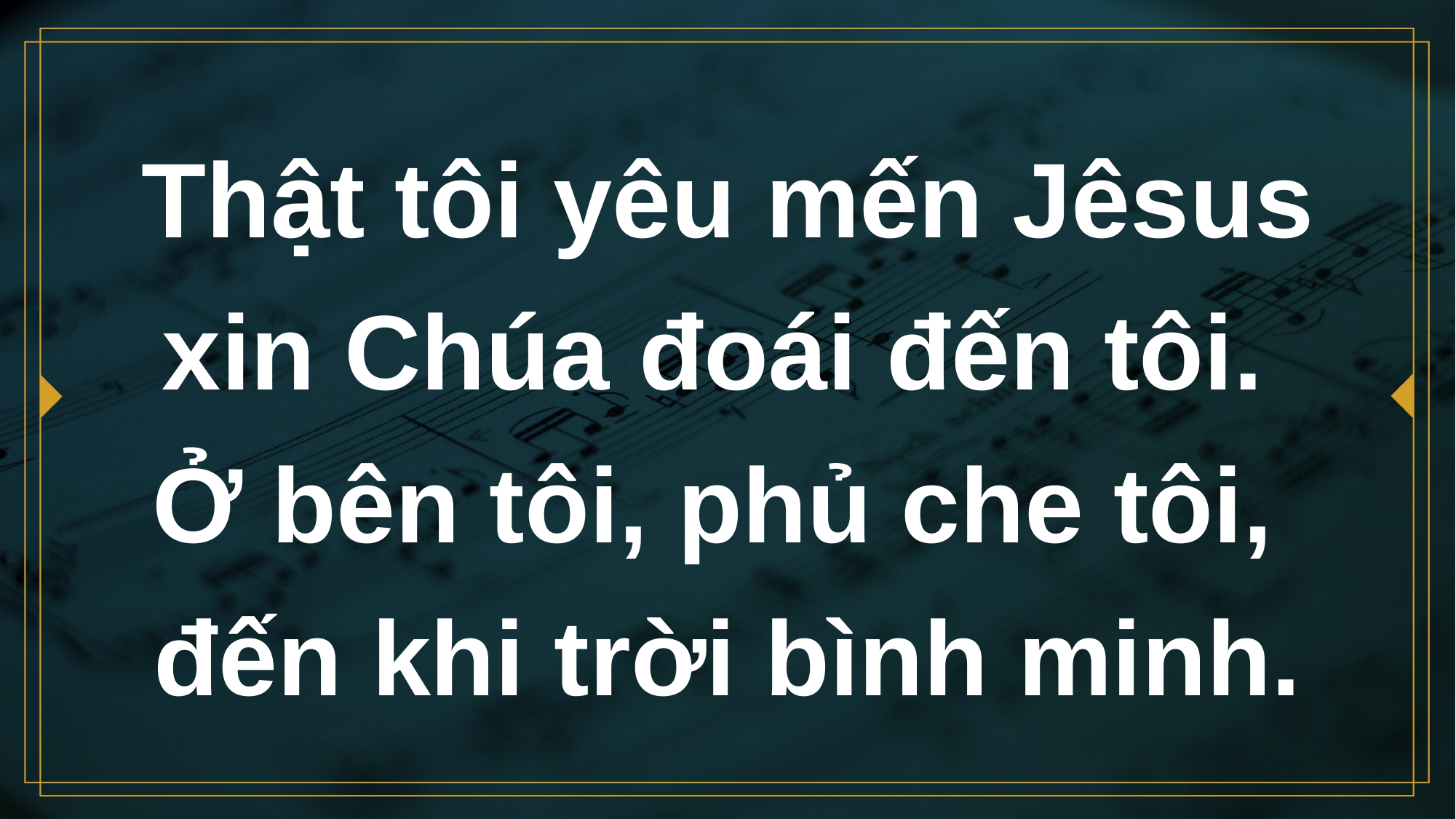

# Thật tôi yêu mến Jêsus xin Chúa đoái đến tôi. Ở bên tôi, phủ che tôi, đến khi trời bình minh.